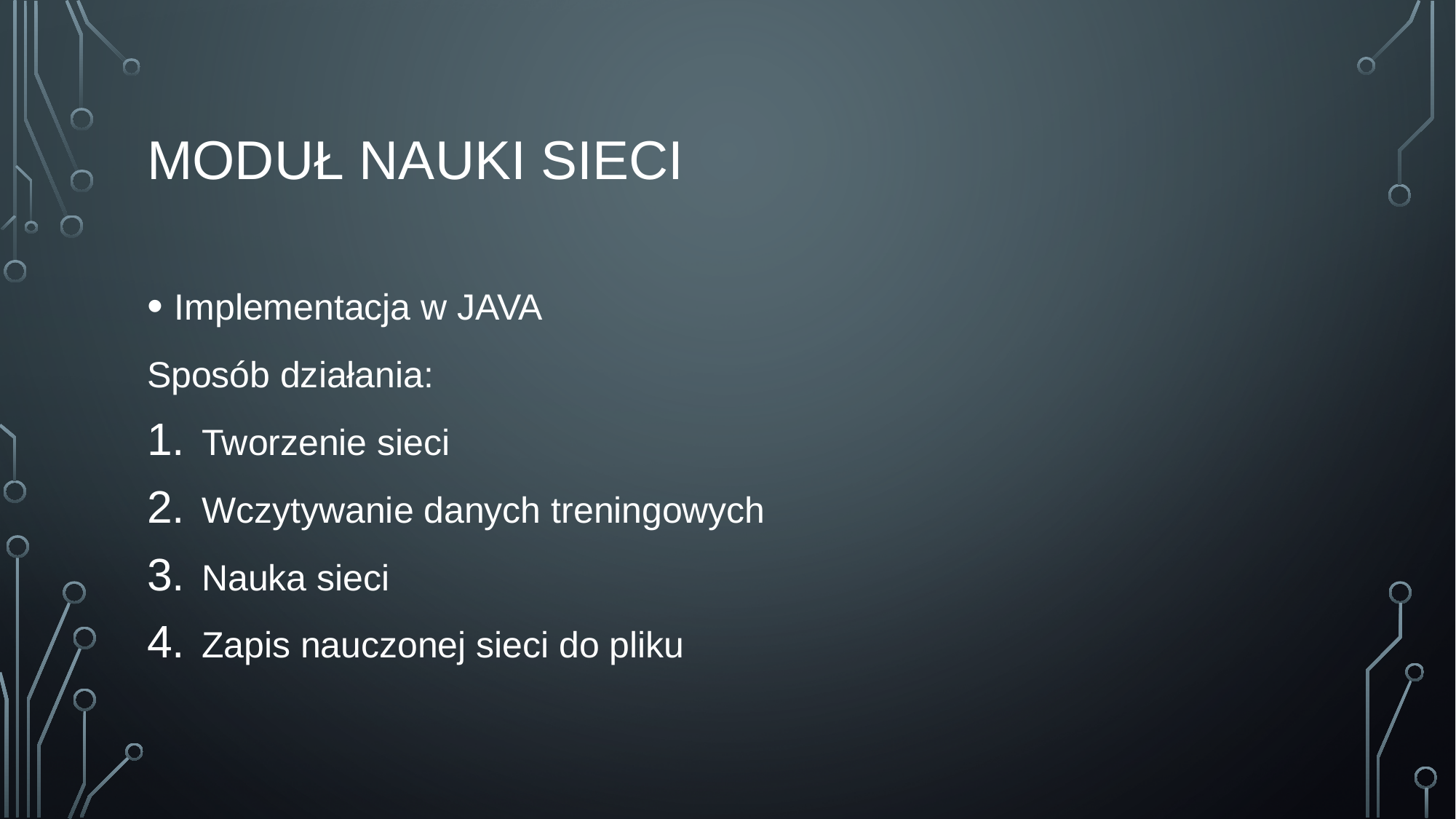

# Moduł nauki sieci
Implementacja w JAVA
Sposób działania:
Tworzenie sieci
Wczytywanie danych treningowych
Nauka sieci
Zapis nauczonej sieci do pliku